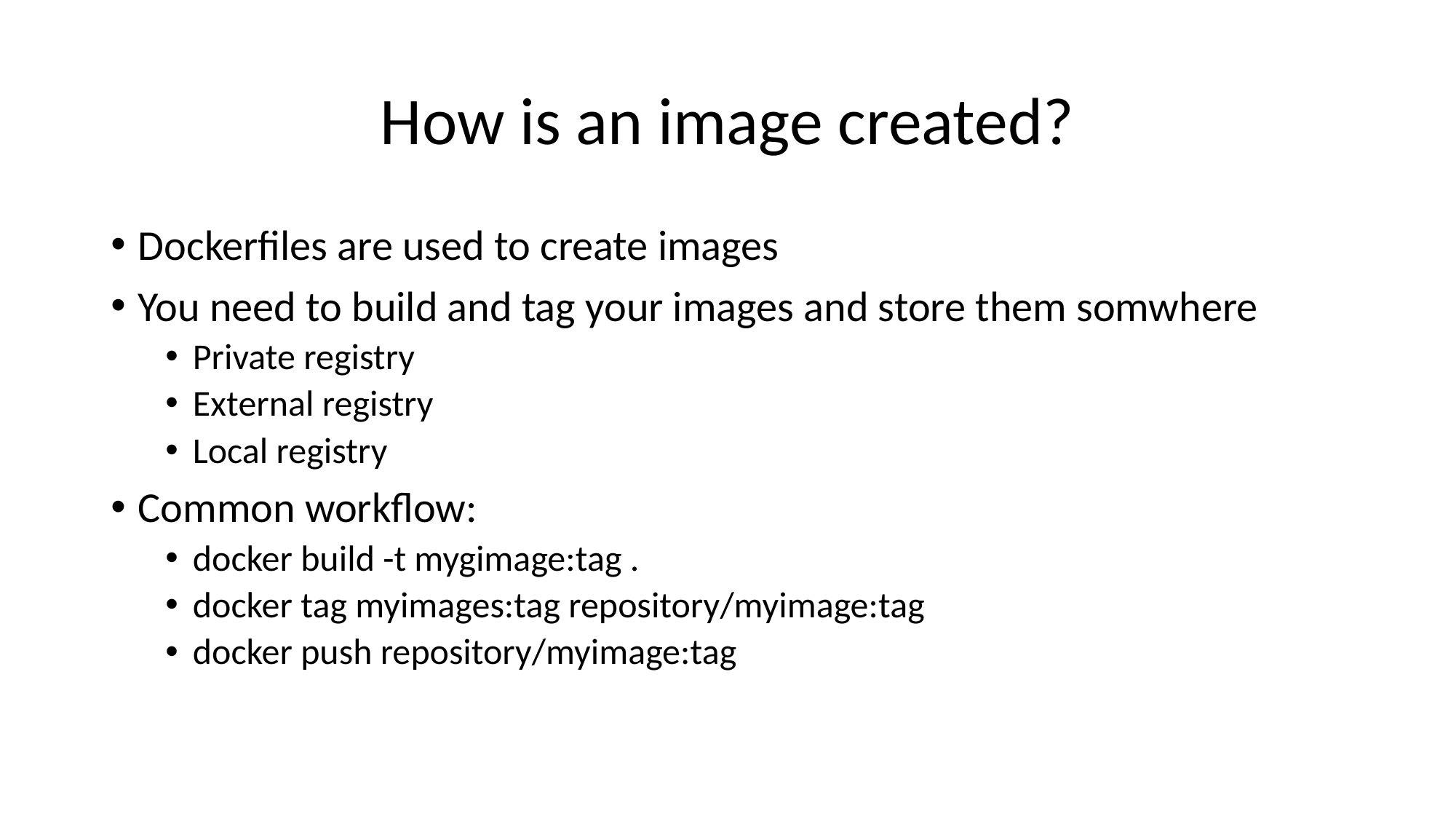

# How is an image created?
Dockerfiles are used to create images
You need to build and tag your images and store them somwhere
Private registry
External registry
Local registry
Common workflow:
docker build -t mygimage:tag .
docker tag myimages:tag repository/myimage:tag
docker push repository/myimage:tag